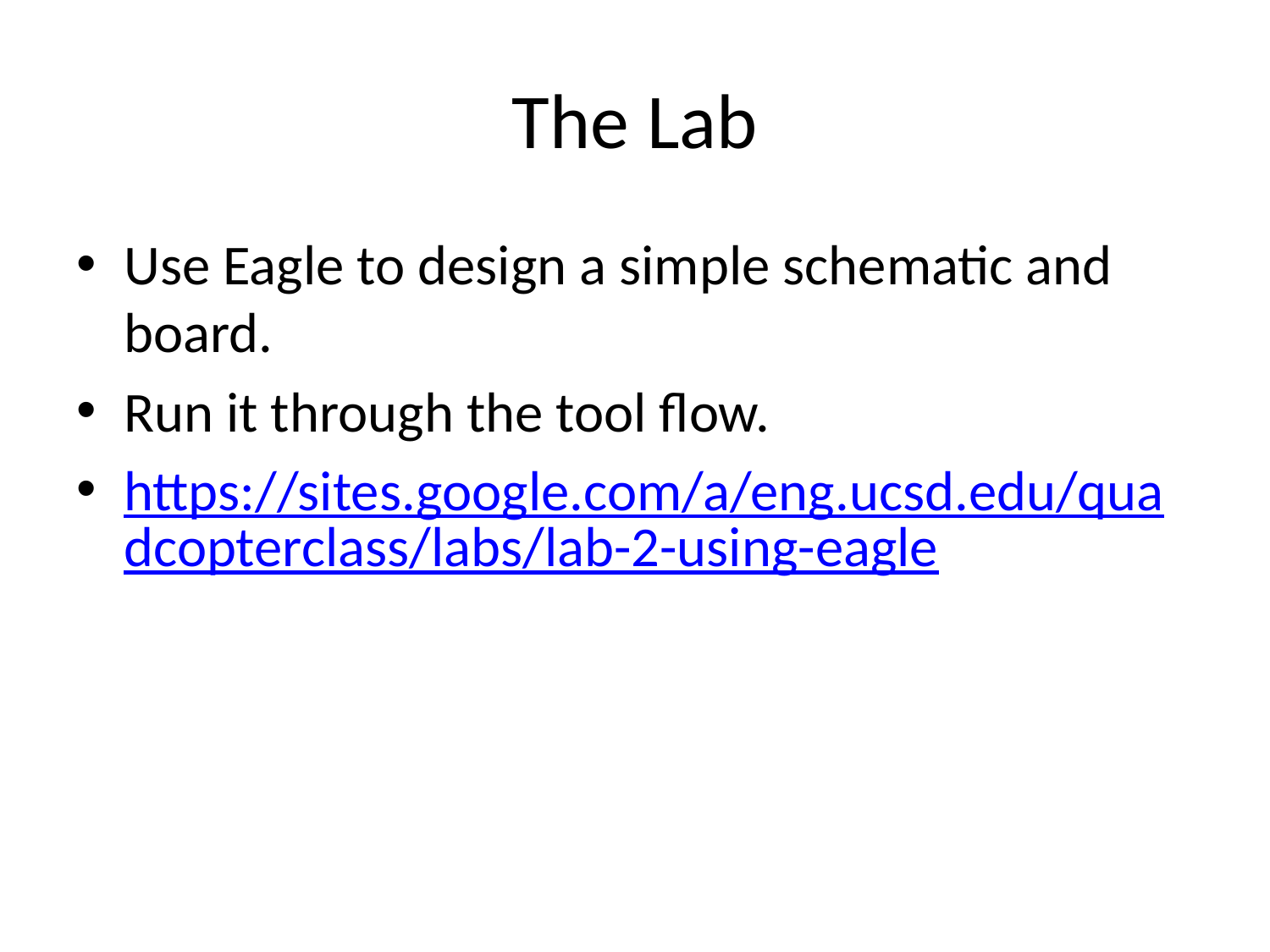

# The Lab
Use Eagle to design a simple schematic and board.
Run it through the tool flow.
https://sites.google.com/a/eng.ucsd.edu/quadcopterclass/labs/lab-2-using-eagle